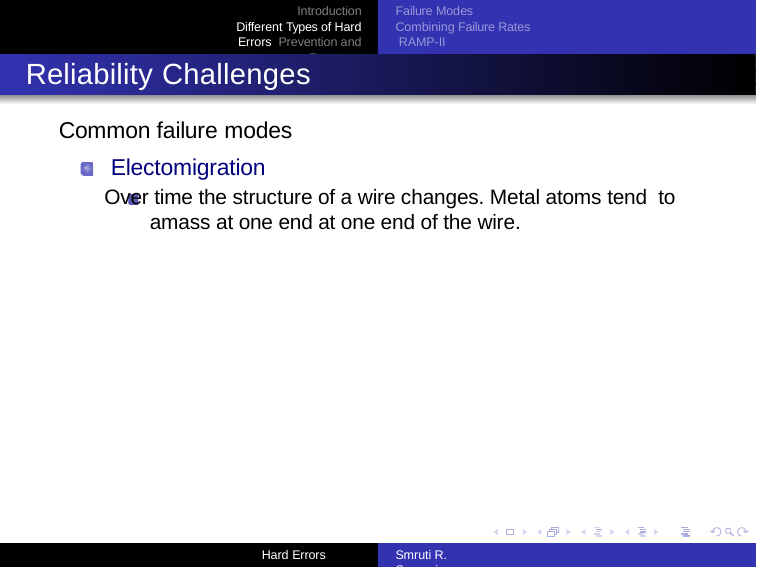

Introduction  Different Types of Hard Errors  Prevention and Recovery

Failure Modes  Combining Failure Rates  RAMP-II
Reliability Challenges
Common failure modes  Electomigration
Over time the structure of a wire changes. Metal atoms tend  to amass at one end at one end of the wire.

Hard Errors
Smruti R. Sarangi